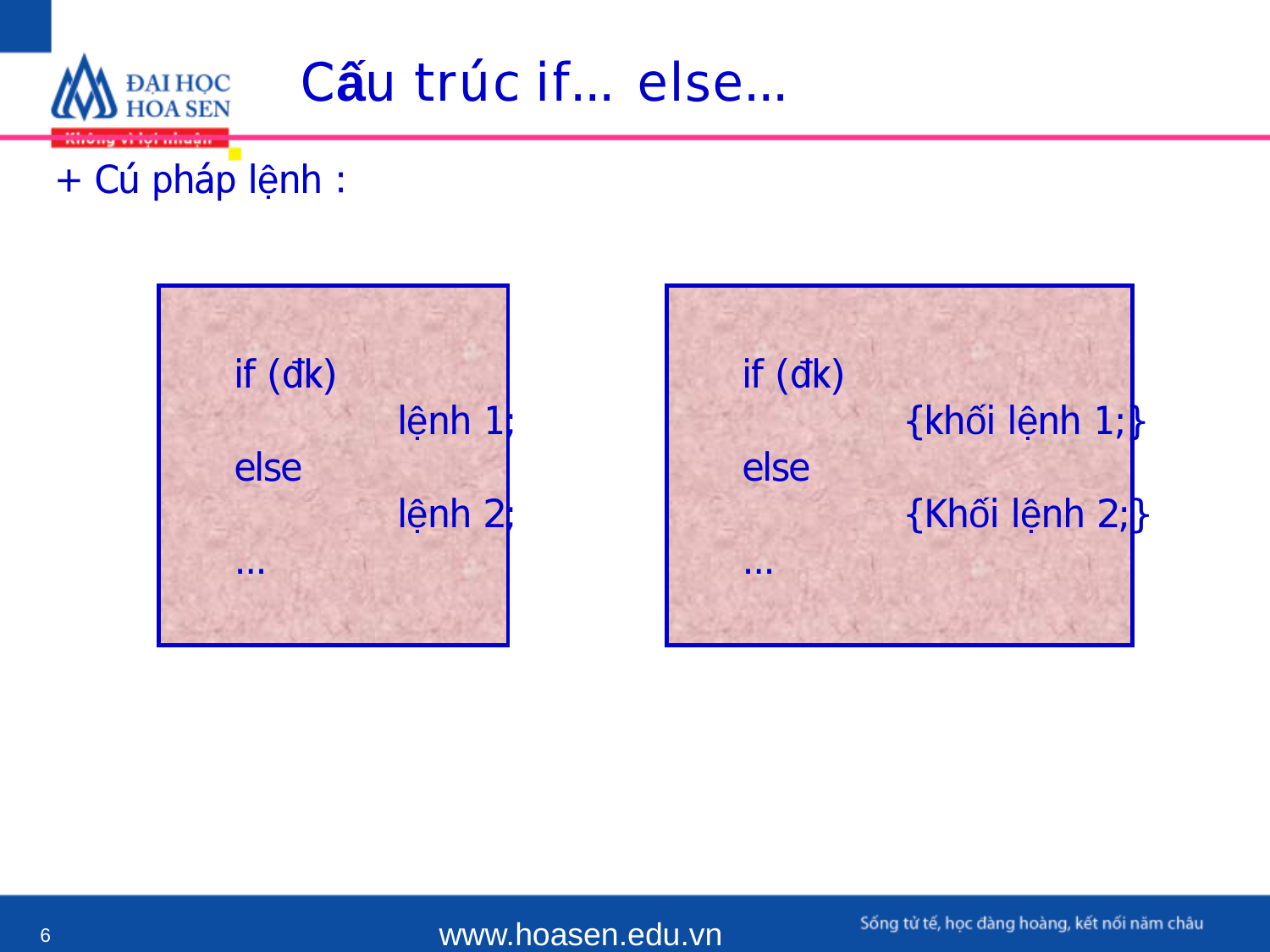

Cấu trúc if… else…

+ Cú pháp lệnh :
if (đk)
	   lệnh 1;
else
	   lệnh 2;
…
if (đk)
	   {khối lệnh 1;}
else
	   {Khối lệnh 2;}
…
www.hoasen.edu.vn
6